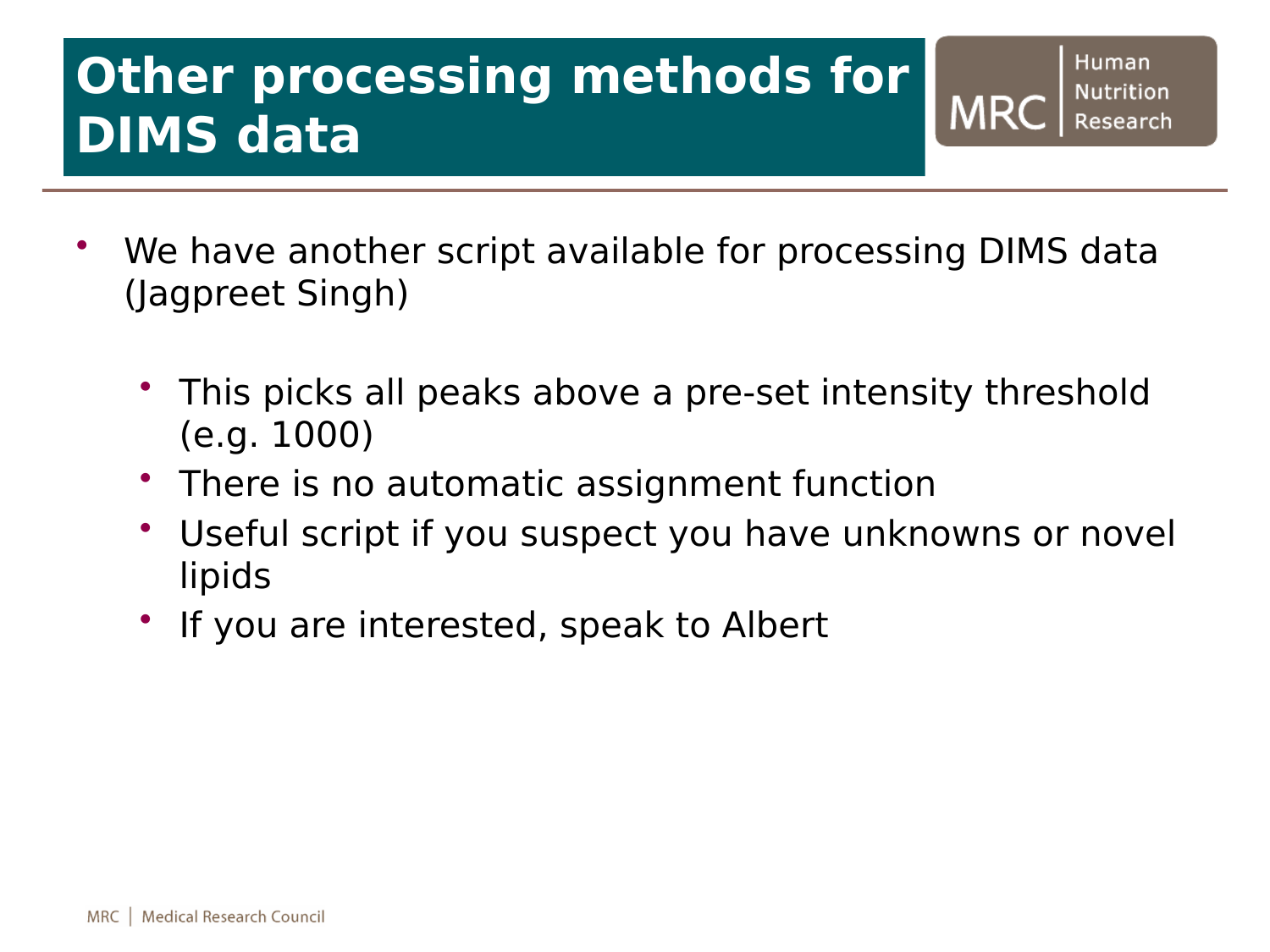

# Other processing methods for DIMS data
We have another script available for processing DIMS data (Jagpreet Singh)

This picks all peaks above a pre-set intensity threshold (e.g. 1000)
There is no automatic assignment function
Useful script if you suspect you have unknowns or novel lipids
If you are interested, speak to Albert